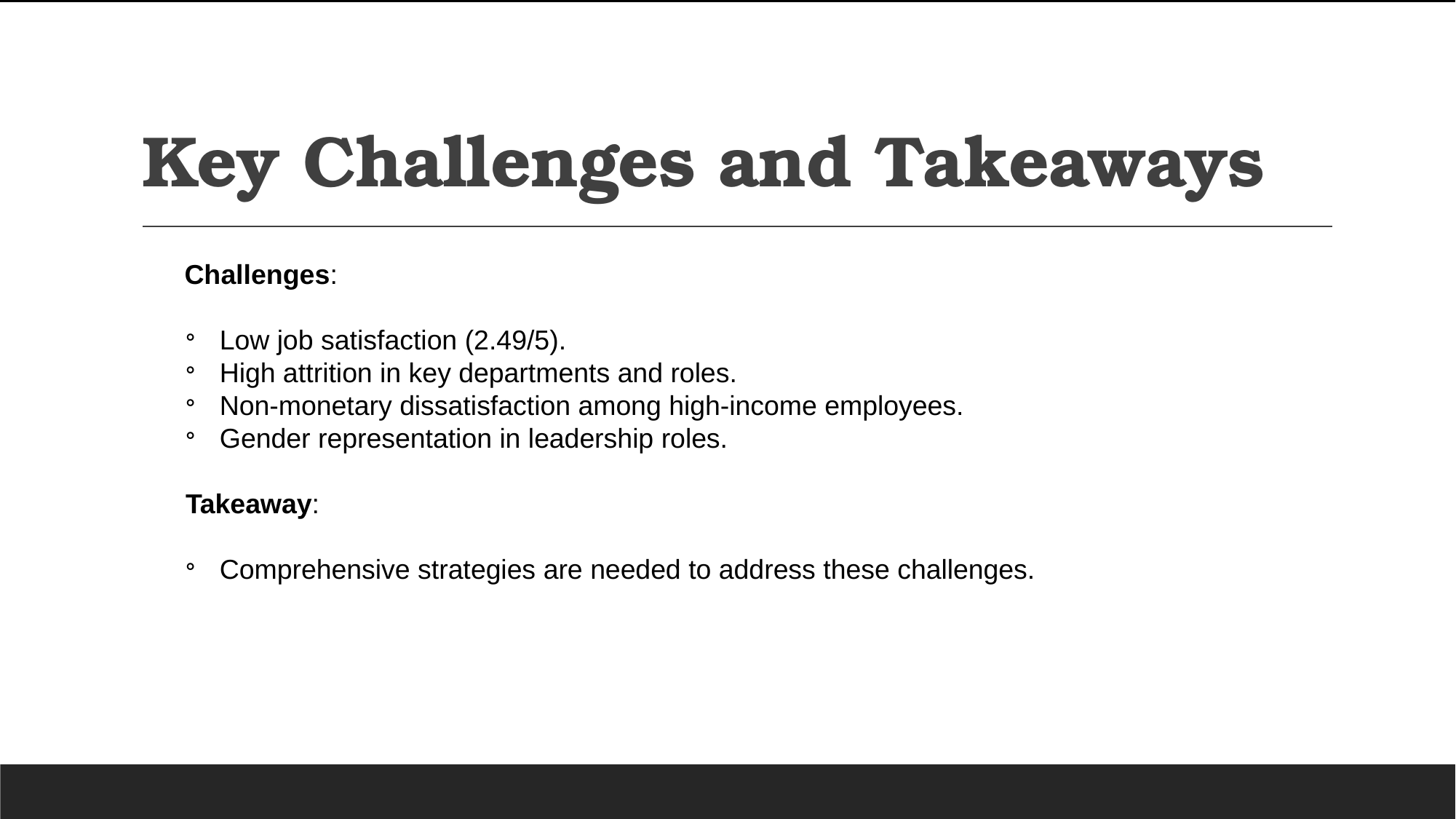

# Key Challenges and Takeaways
       Challenges:

Low job satisfaction (2.49/5).
High attrition in key departments and roles.
Non-monetary dissatisfaction among high-income employees.
Gender representation in leadership roles.

Takeaway:

Comprehensive strategies are needed to address these challenges.